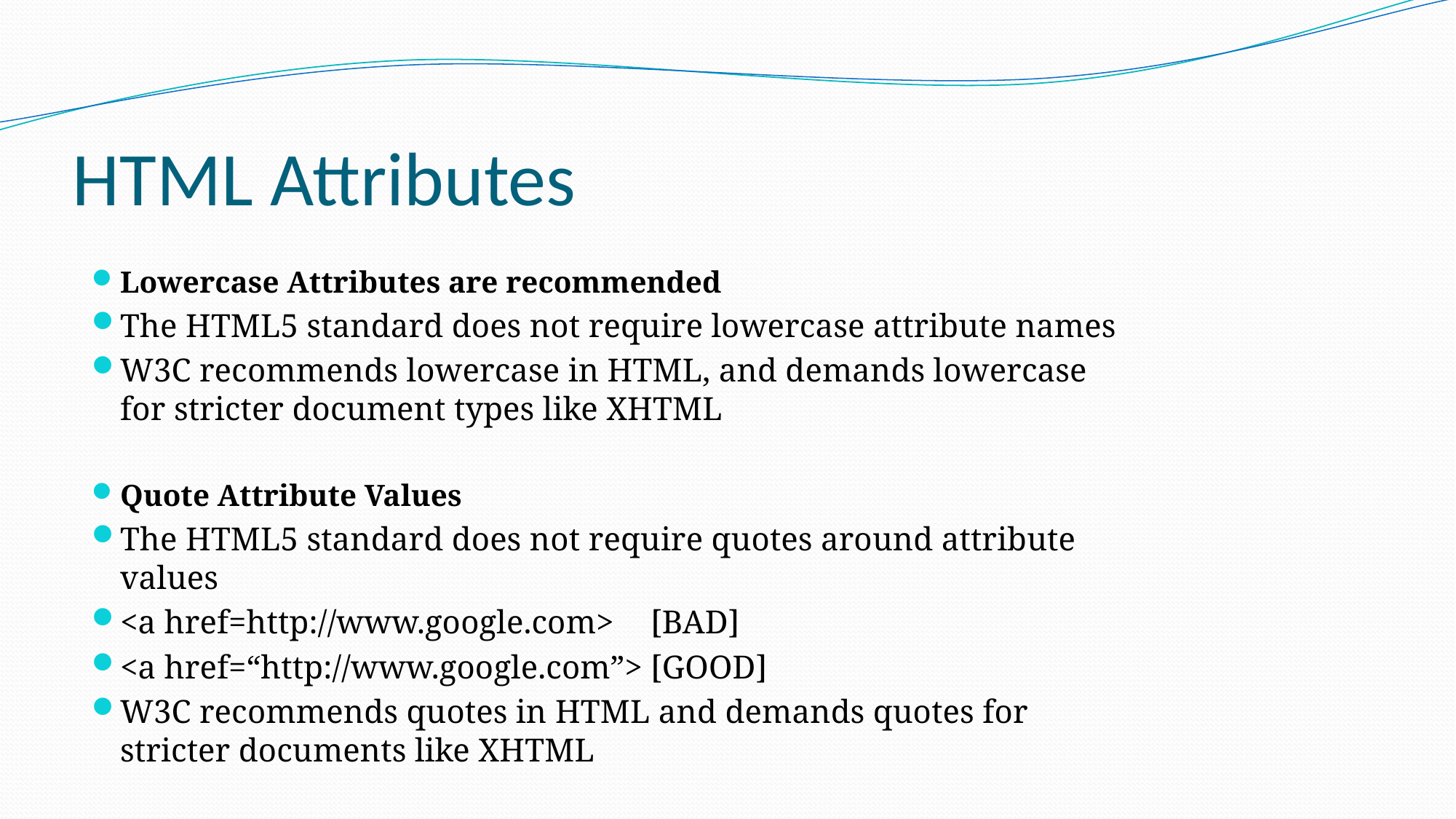

# HTML Attributes
Lowercase Attributes are recommended
The HTML5 standard does not require lowercase attribute names
W3C recommends lowercase in HTML, and demands lowercase for stricter document types like XHTML

Quote Attribute Values
The HTML5 standard does not require quotes around attribute values
<a href=http://www.google.com>		[BAD]
<a href=“http://www.google.com”>		[GOOD]
W3C recommends quotes in HTML and demands quotes for stricter documents like XHTML